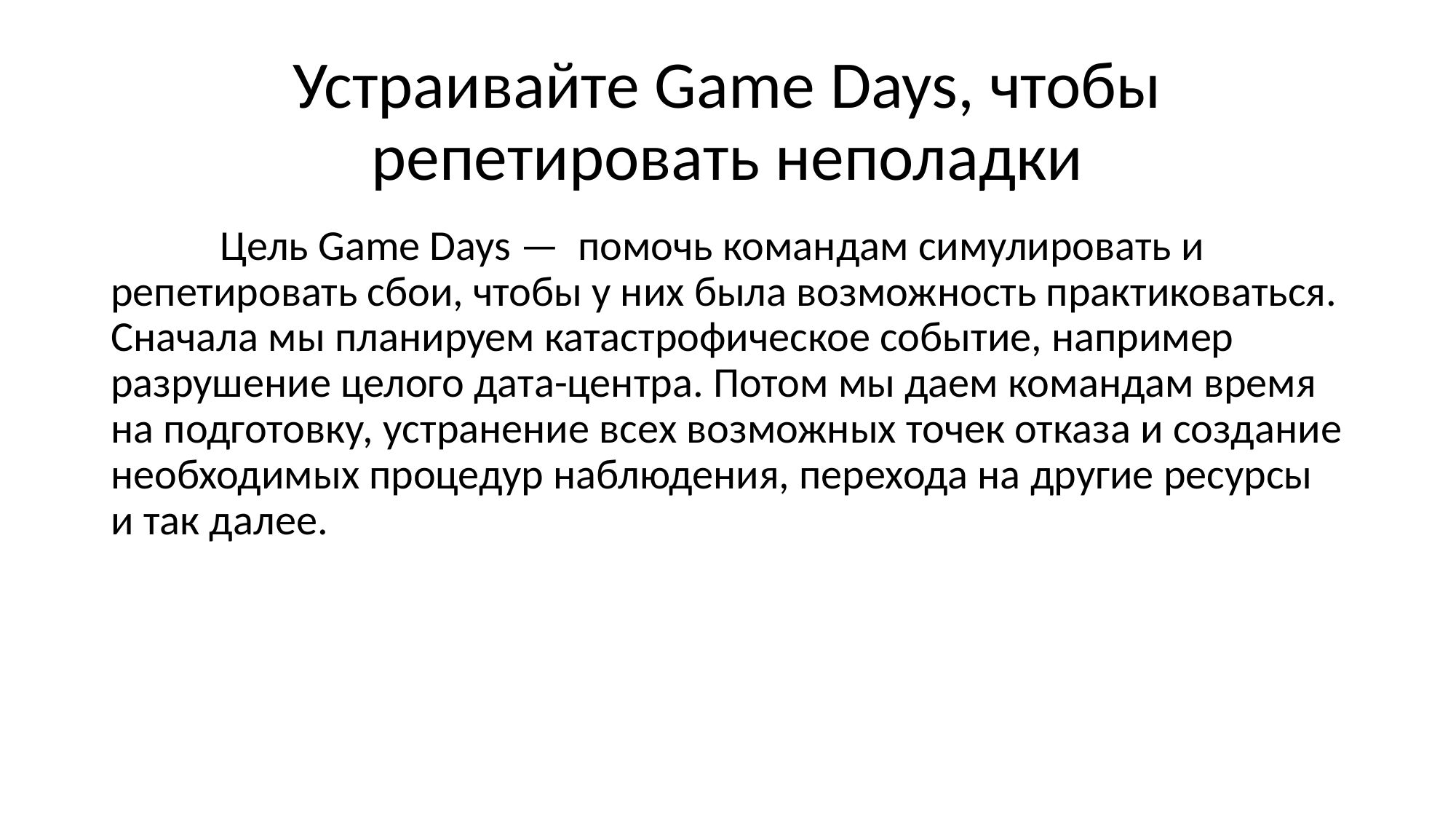

# Устраивайте Game Days, чтобы репетировать неполадки
	Цель Game Days —  помочь командам симулировать и репетировать сбои, чтобы у них была возможность практиковаться. Сначала мы планируем катастрофическое событие, например разрушение целого дата-центра. Потом мы даем командам время на подготовку, устранение всех возможных точек отказа и создание необходимых процедур наблюдения, перехода на другие ресурсы и так далее.